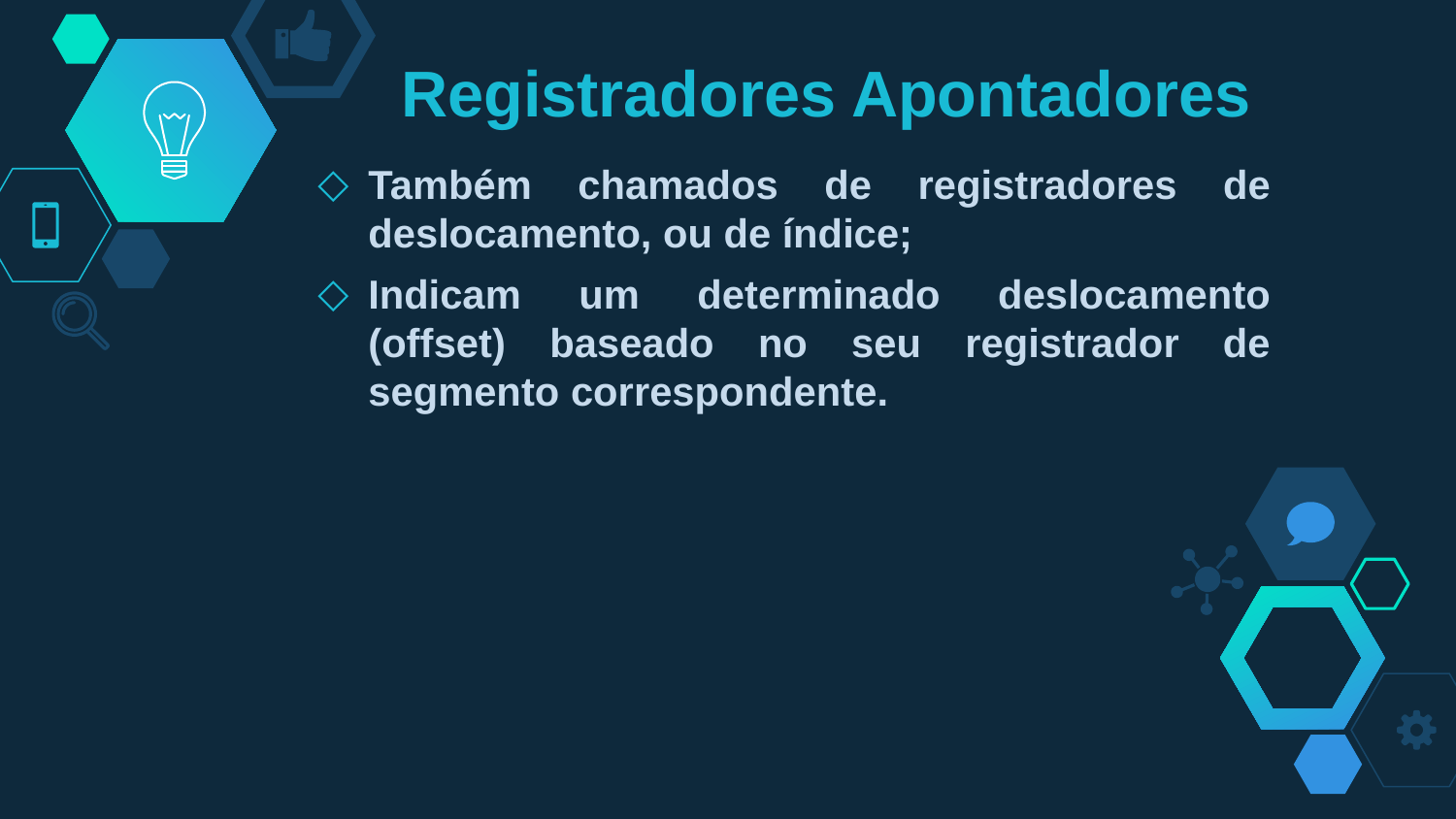

# Registradores Apontadores
Também chamados de registradores de deslocamento, ou de índice;
Indicam um determinado deslocamento (offset) baseado no seu registrador de segmento correspondente.